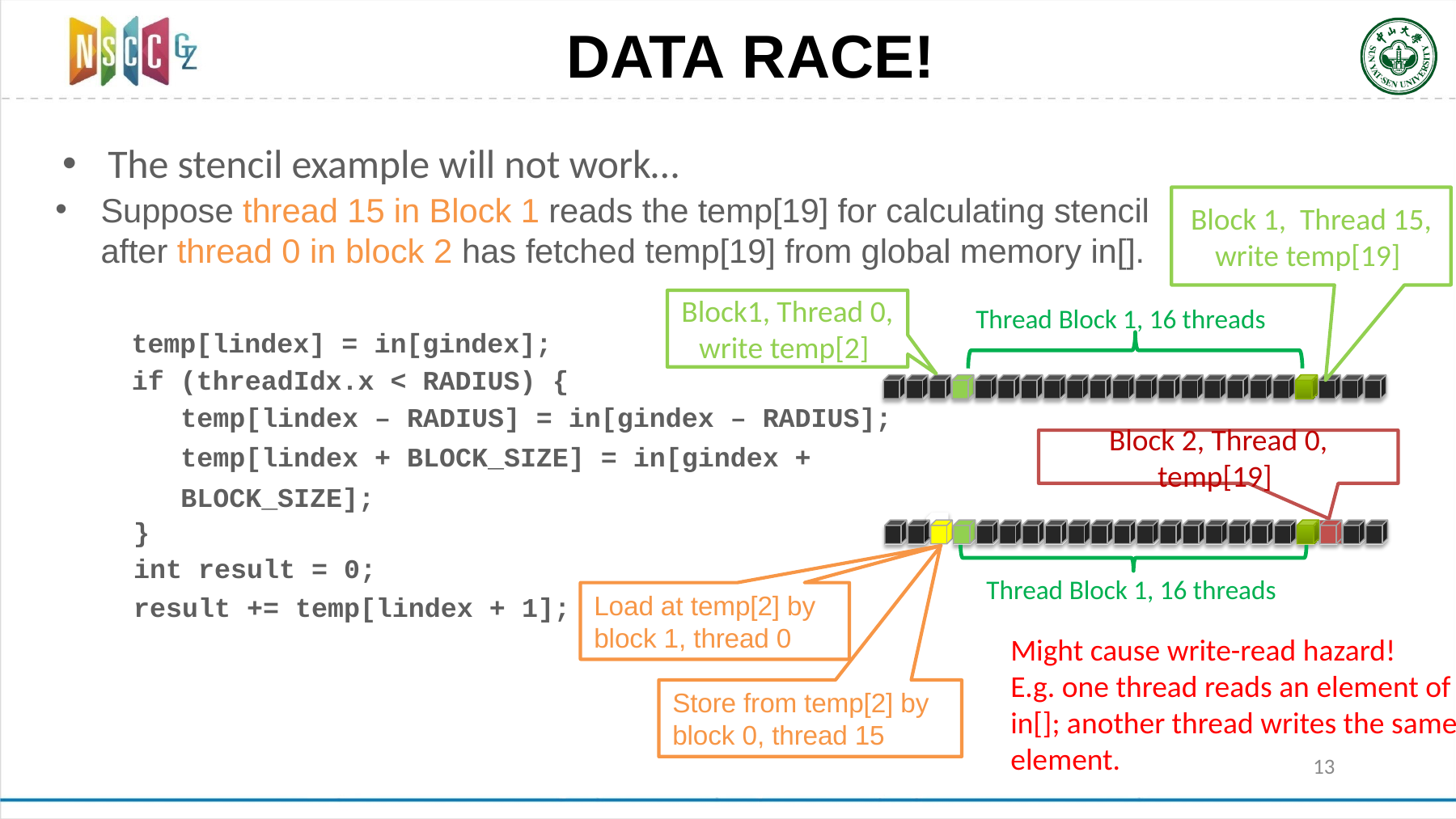

# DATA RACE!
The stencil example will not work…

Suppose thread 15 in Block 1 reads the temp[19] for calculating stencil after thread 0 in block 2 has fetched temp[19] from global memory in[].
Block 1,  Thread 15, write temp[19]
Block1, Thread 0,
write temp[2]
Thread Block 1, 16 threads
   temp[lindex] = in[gindex];
if (threadIdx.x < RADIUS) {

temp[lindex – RADIUS] = in[gindex – RADIUS];  temp[lindex + BLOCK_SIZE] = in[gindex + BLOCK_SIZE];
Block 2, Thread 0, temp[19]
}
int result = 0;
result += temp[lindex + 1];

Thread Block 1, 16 threads
Load at temp[2] by block 1, thread 0
Might cause write-read hazard!
E.g. one thread reads an element of in[]; another thread writes the same element.
Store from temp[2] by block 0, thread 15
13